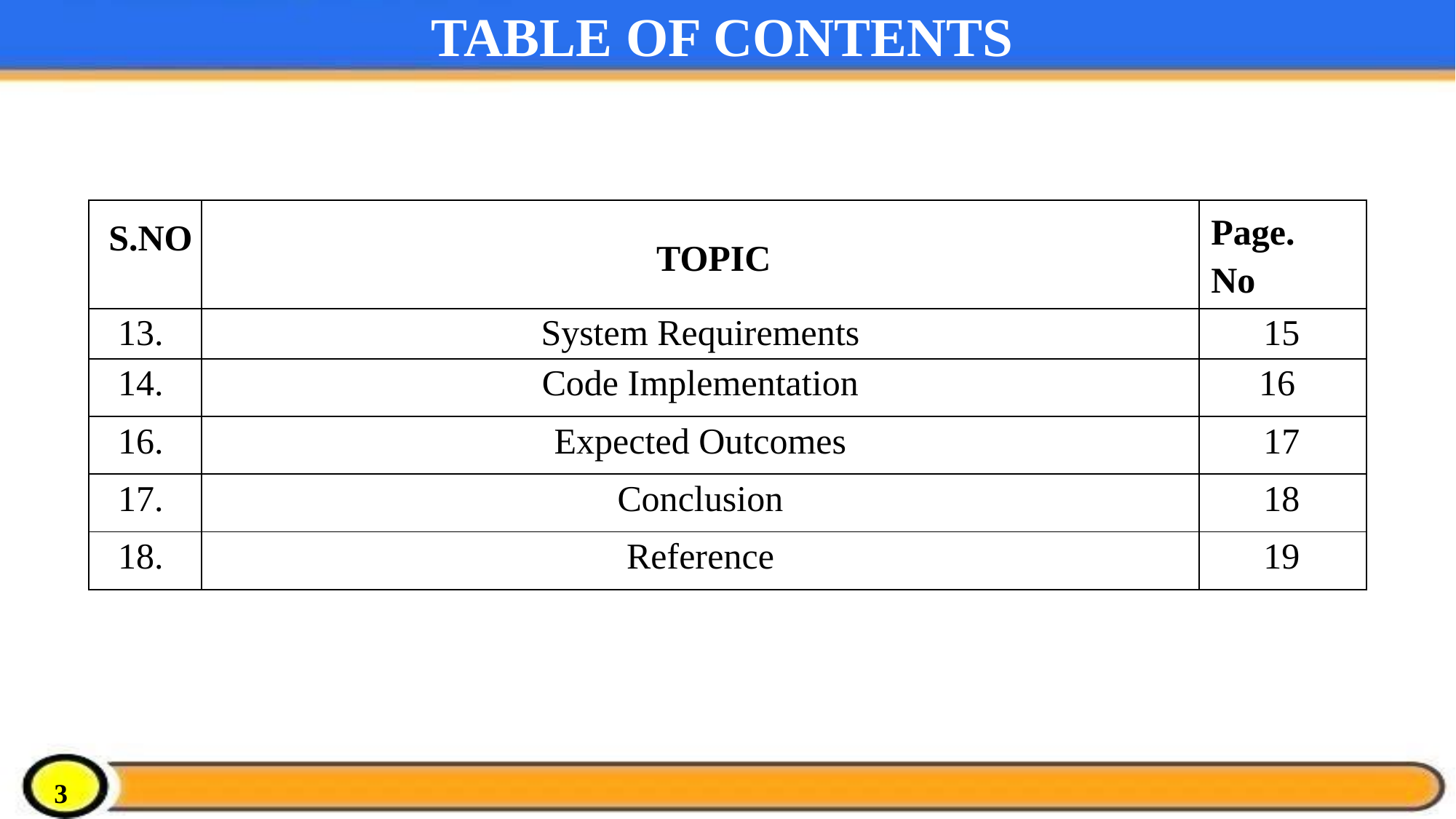

# TABLE OF CONTENTS
| S.NO | TOPIC | Page. No |
| --- | --- | --- |
| 13. | System Requirements | 15 |
| 14. | Code Implementation | 16 |
| 16. | Expected Outcomes | 17 |
| 17. | Conclusion | 18 |
| 18. | Reference | 19 |
3